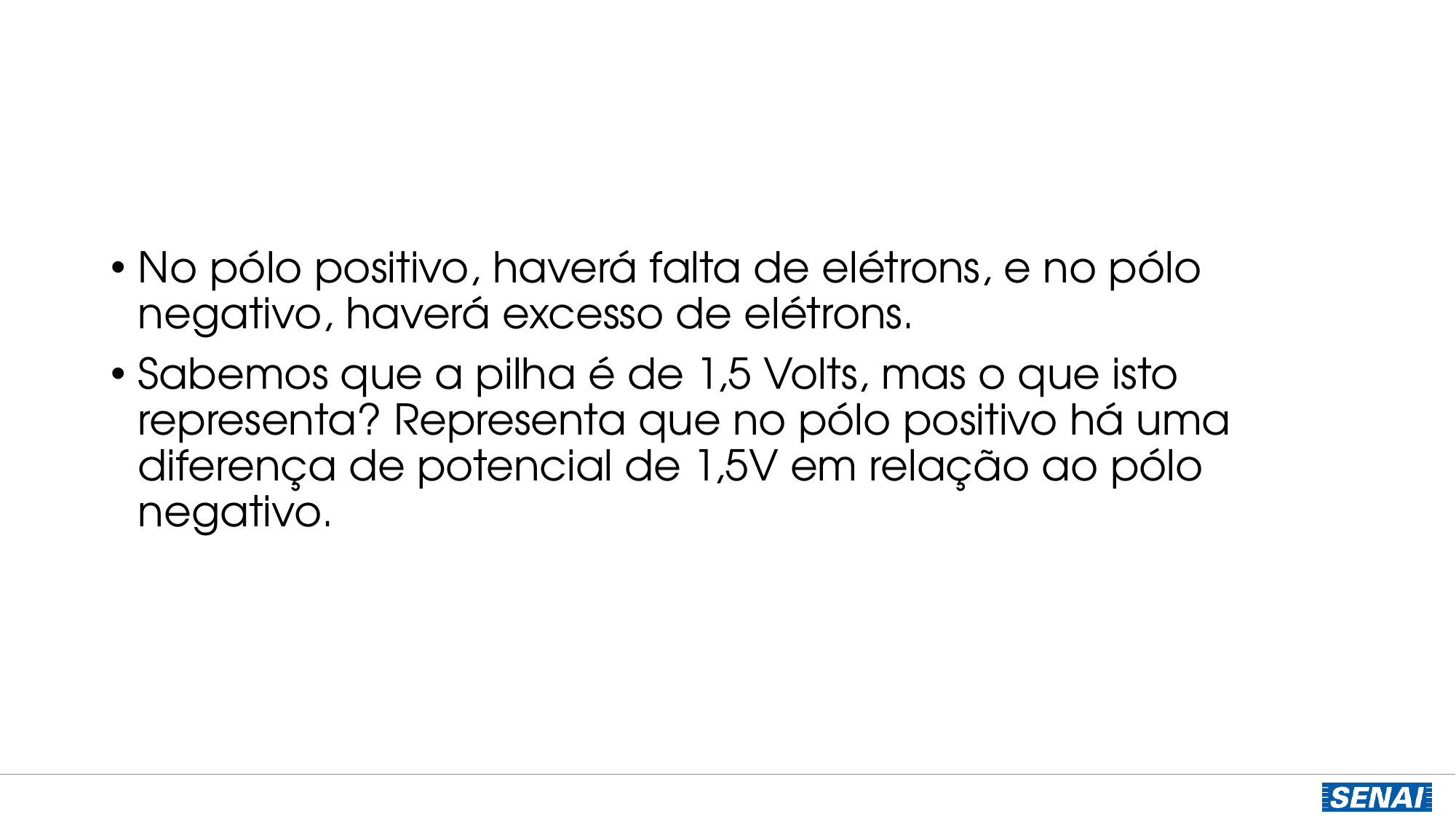

#
No pólo positivo, haverá falta de elétrons, e no pólo negativo, haverá excesso de elétrons.
Sabemos que a pilha é de 1,5 Volts, mas o que isto representa? Representa que no pólo positivo há uma diferença de potencial de 1,5V em relação ao pólo negativo.